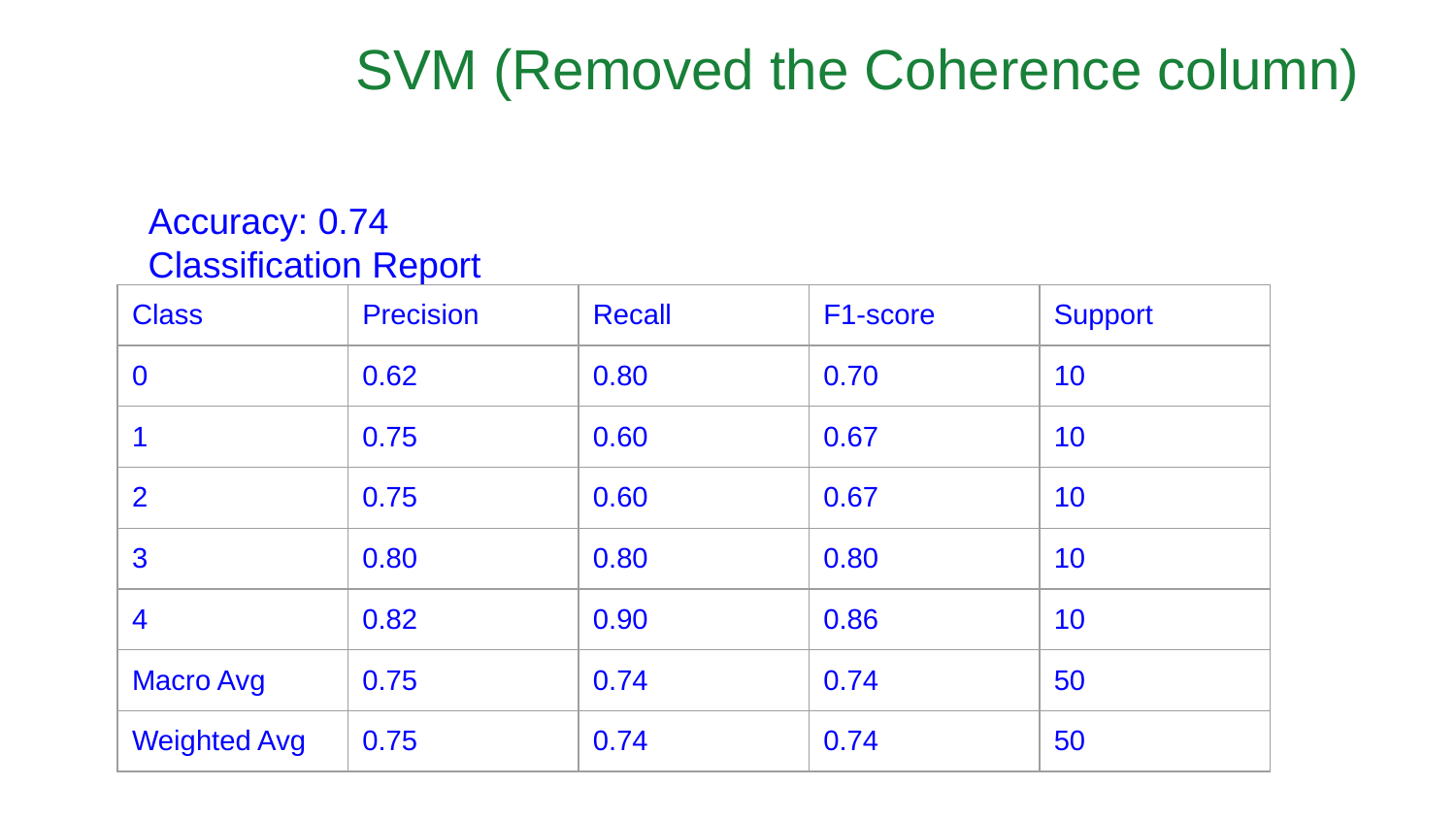

# SVM (Removed the Coherence column)
      Accuracy: 0.74
      Classification Report
| Class | Precision | Recall | F1-score | Support |
| --- | --- | --- | --- | --- |
| 0 | 0.62 | 0.80 | 0.70 | 10 |
| 1 | 0.75 | 0.60 | 0.67 | 10 |
| 2 | 0.75 | 0.60 | 0.67 | 10 |
| 3 | 0.80 | 0.80 | 0.80 | 10 |
| 4 | 0.82 | 0.90 | 0.86 | 10 |
| Macro Avg | 0.75 | 0.74 | 0.74 | 50 |
| Weighted Avg | 0.75 | 0.74 | 0.74 | 50 |